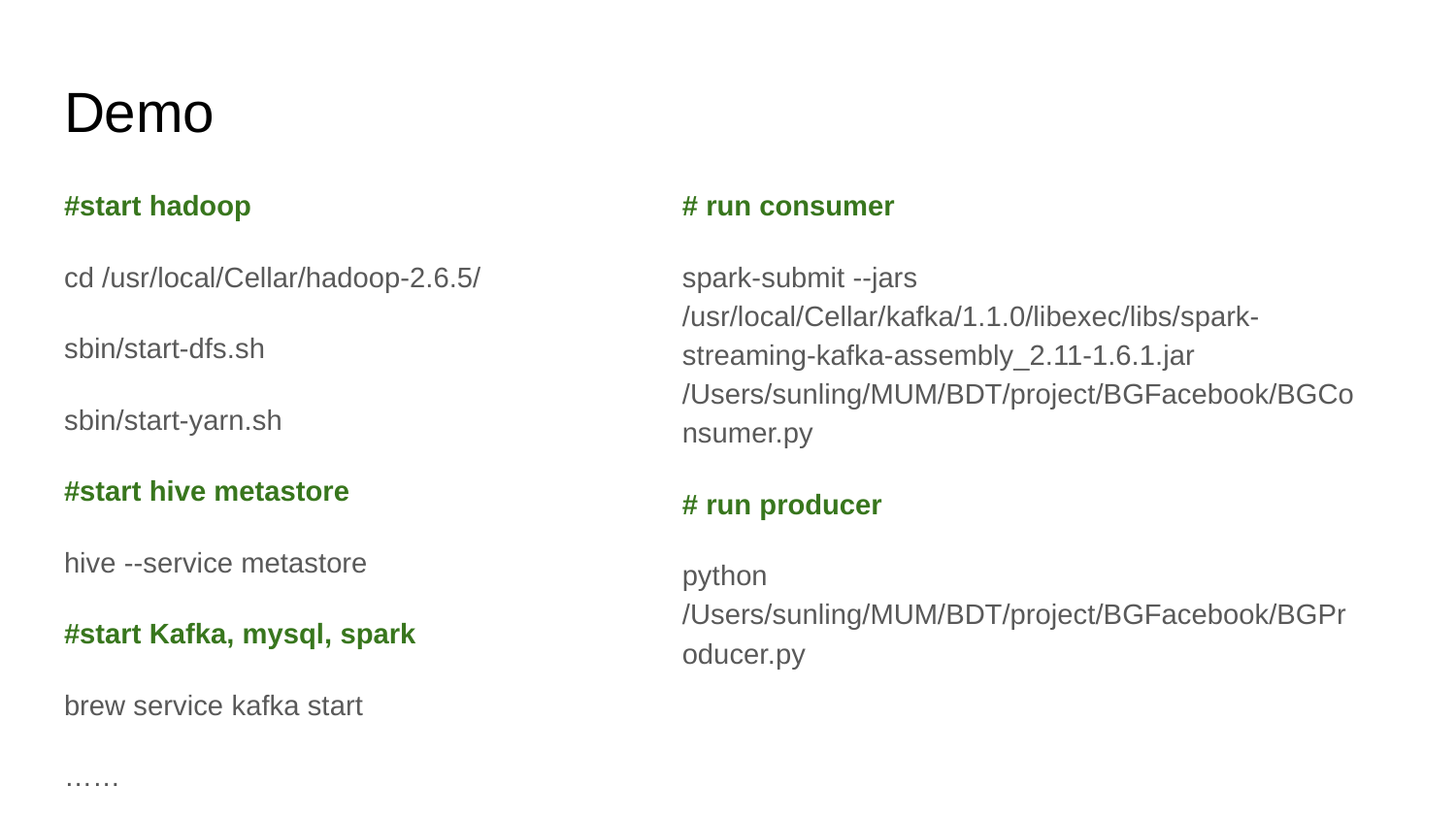

# Demo

#start hadoop
cd /usr/local/Cellar/hadoop-2.6.5/
sbin/start-dfs.sh
sbin/start-yarn.sh
#start hive metastore
hive --service metastore
#start Kafka, mysql, spark
brew service kafka start
……

# run consumer
spark-submit --jars /usr/local/Cellar/kafka/1.1.0/libexec/libs/spark-streaming-kafka-assembly_2.11-1.6.1.jar /Users/sunling/MUM/BDT/project/BGFacebook/BGConsumer.py
# run producer
python /Users/sunling/MUM/BDT/project/BGFacebook/BGProducer.py